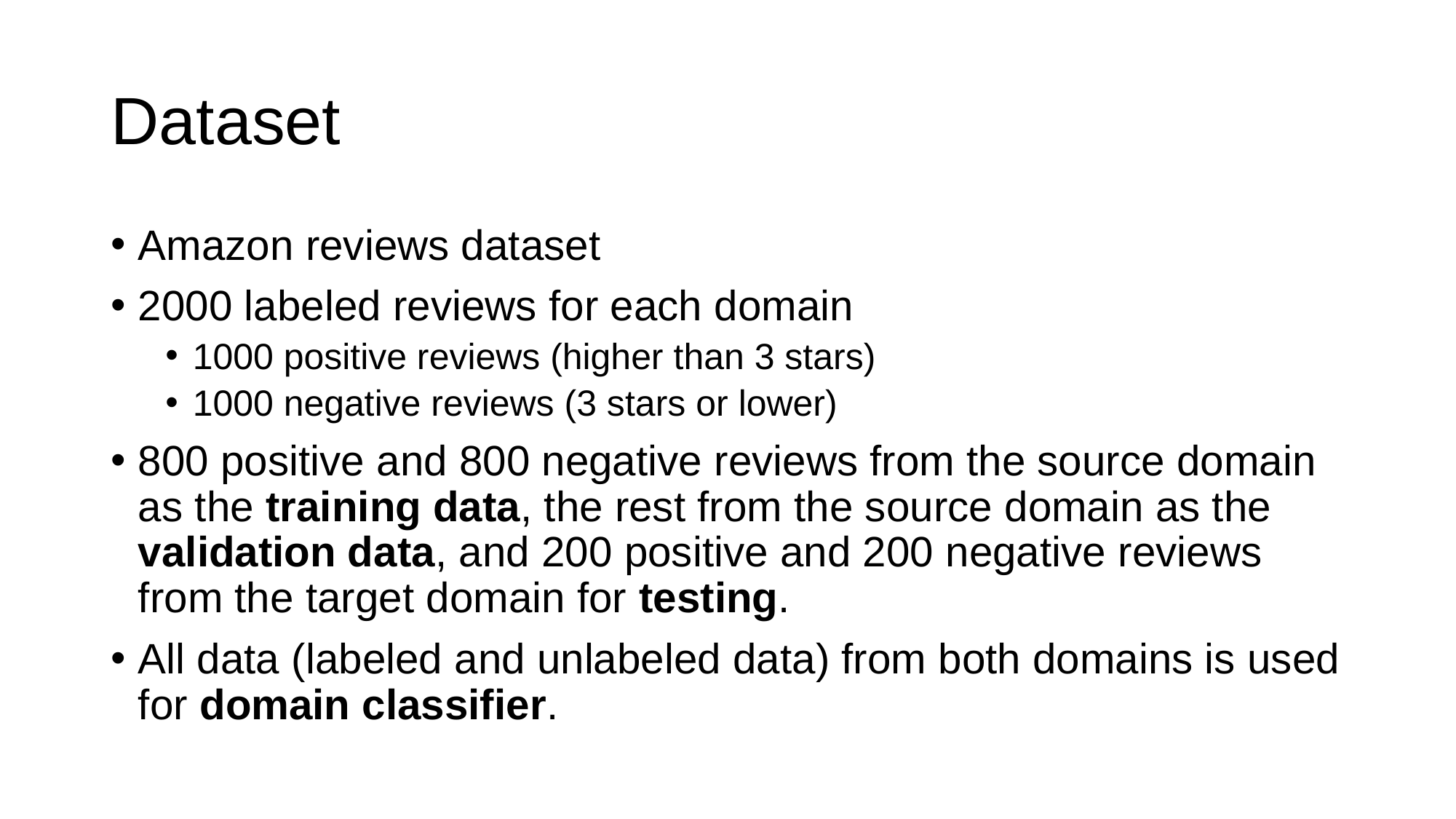

# Dataset
Amazon reviews dataset
2000 labeled reviews for each domain
1000 positive reviews (higher than 3 stars)
1000 negative reviews (3 stars or lower)
800 positive and 800 negative reviews from the source domain as the training data, the rest from the source domain as the validation data, and 200 positive and 200 negative reviews from the target domain for testing.
All data (labeled and unlabeled data) from both domains is used for domain classifier.